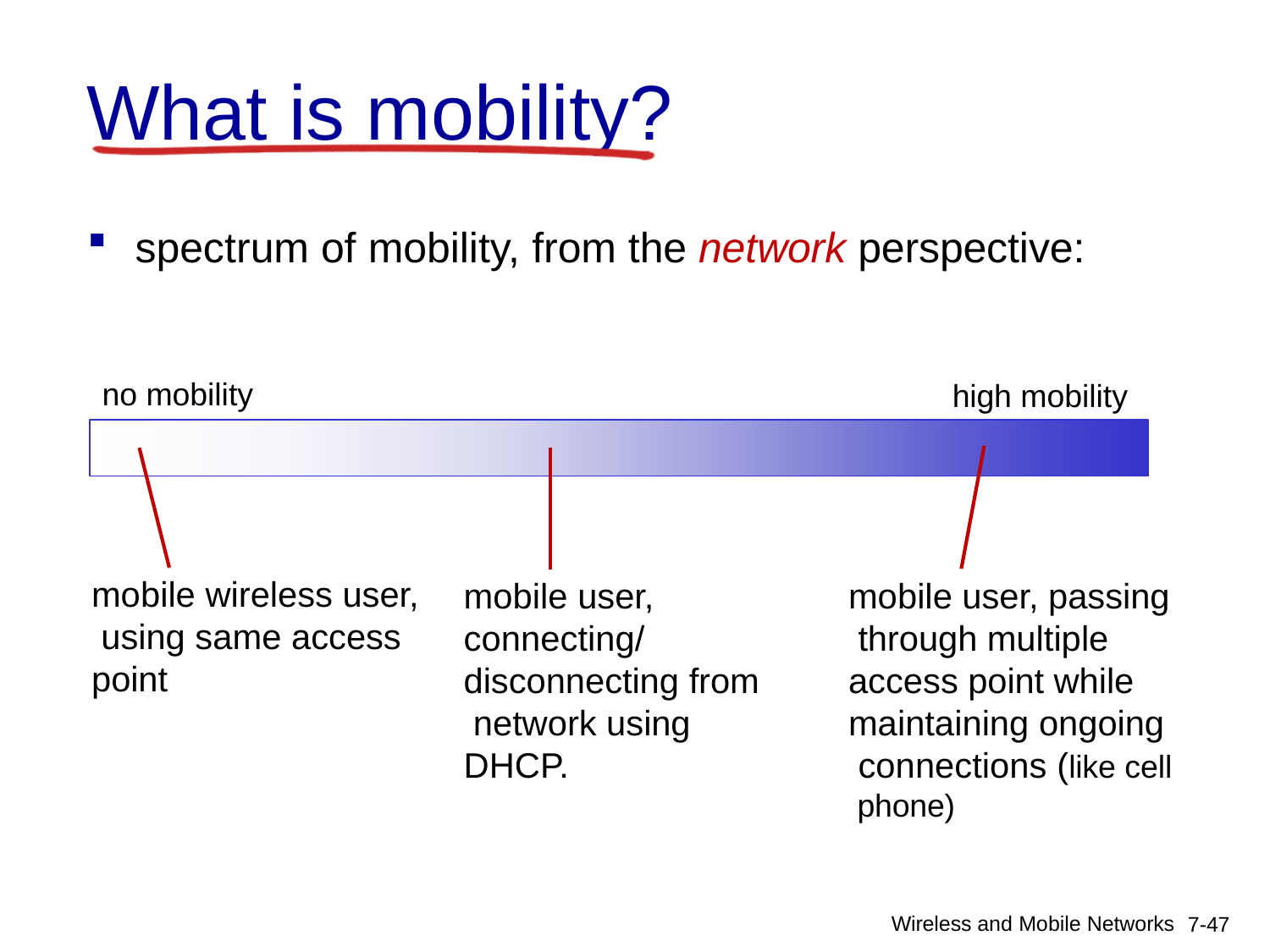

# What is mobility?

spectrum of mobility, from the network perspective:
no mobility
high mobility

mobile wireless user,  using same access  point
mobile user, passing  through multiple  access point while  maintaining ongoing  connections (like cell  phone)
mobile user,  connecting/  disconnecting from  network using  DHCP.
Wireless and Mobile Networks
7-47